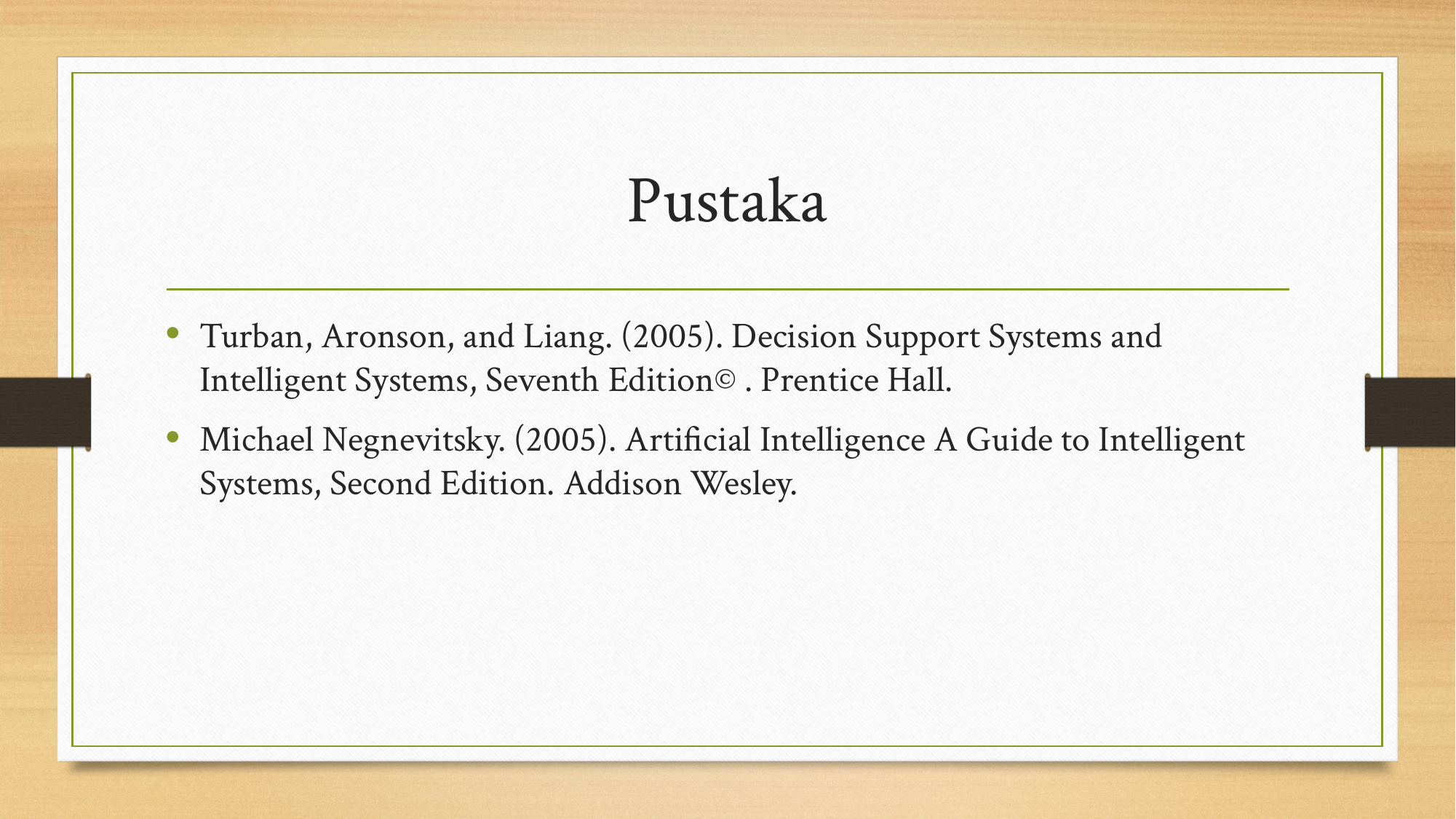

# Pustaka
Turban, Aronson, and Liang. (2005). Decision Support Systems and Intelligent Systems, Seventh Edition© . Prentice Hall.
Michael Negnevitsky. (2005). Artificial Intelligence A Guide to Intelligent Systems, Second Edition. Addison Wesley.